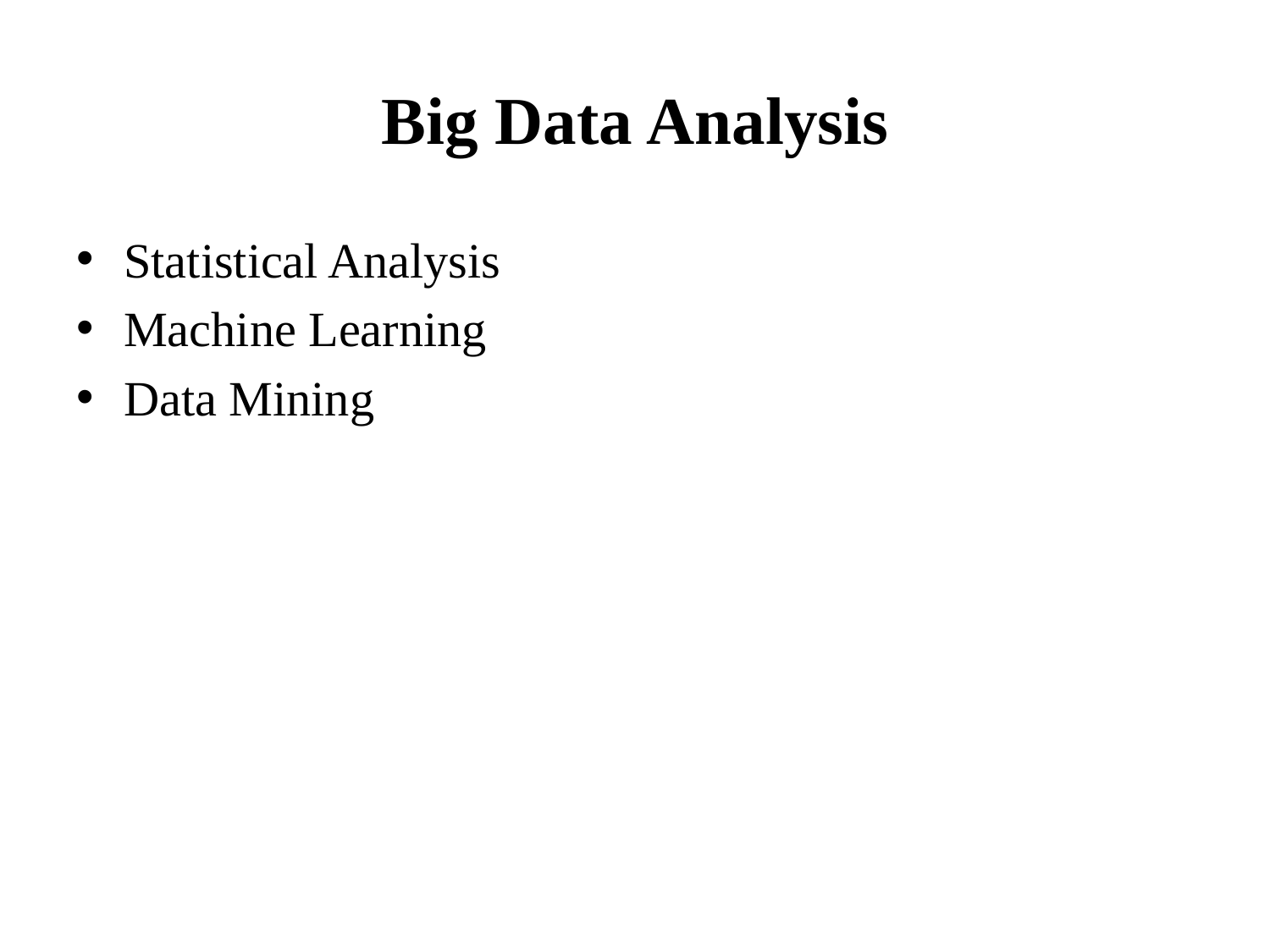

# Big Data Analysis
Statistical Analysis
Machine Learning
Data Mining